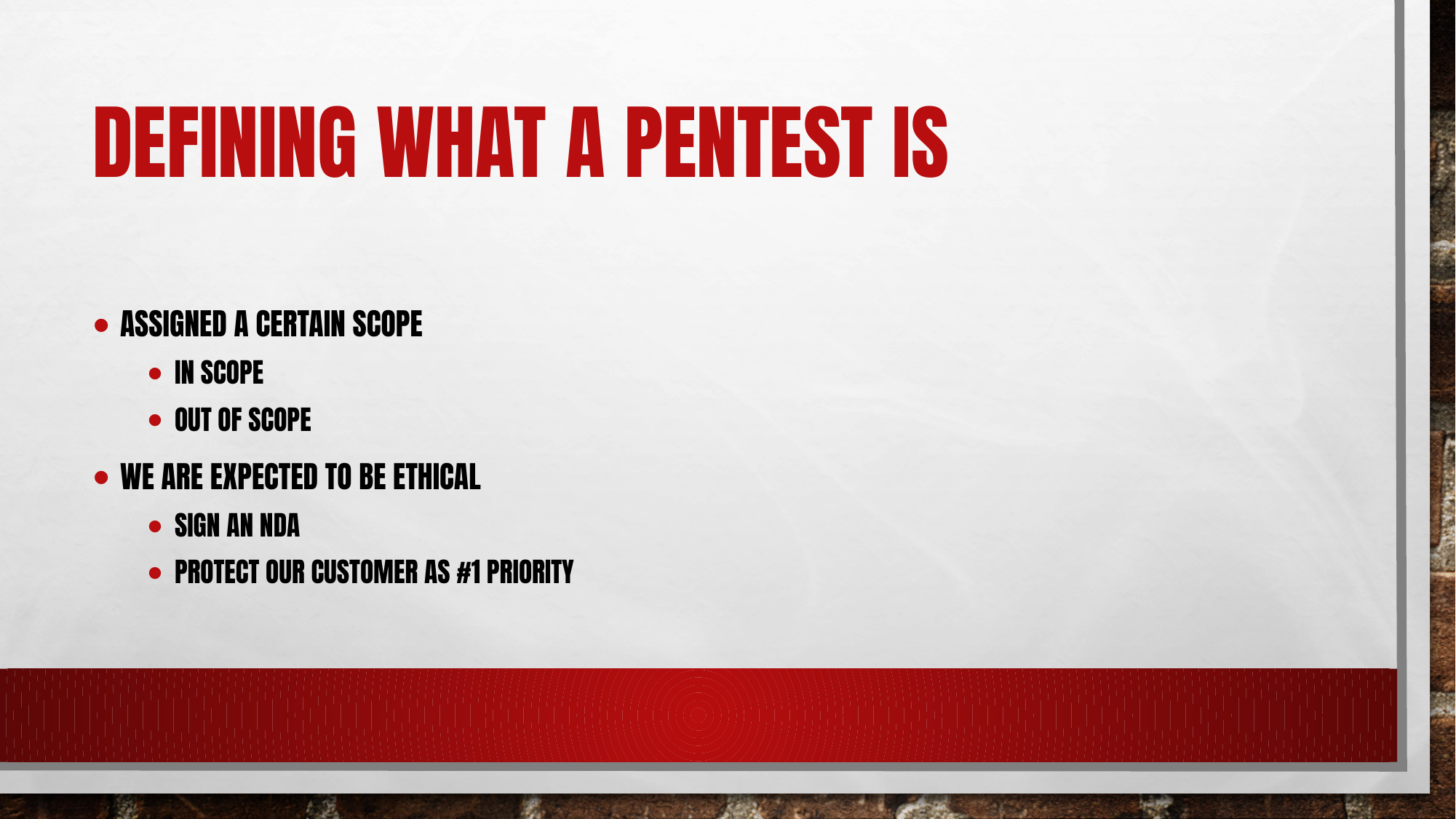

# Defining what a pentest is
Assigned a certain scope
In scope
Out of scope
We are expected to be ethical
Sign an NDA
Protect our customer as #1 priority